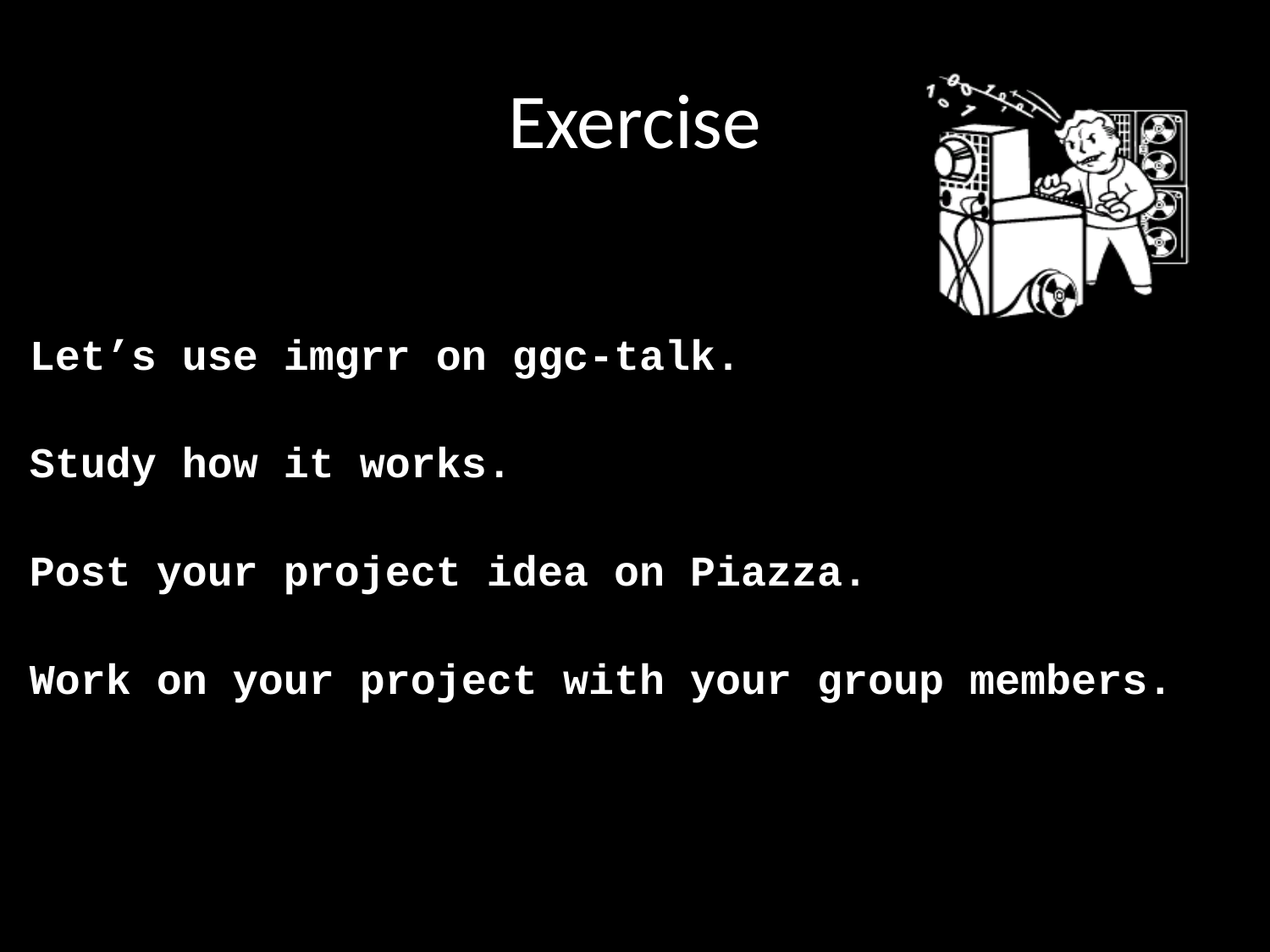

# Exercise

Let’s use imgrr on ggc-talk.

Study how it works.

Post your project idea on Piazza.

Work on your project with your group members.